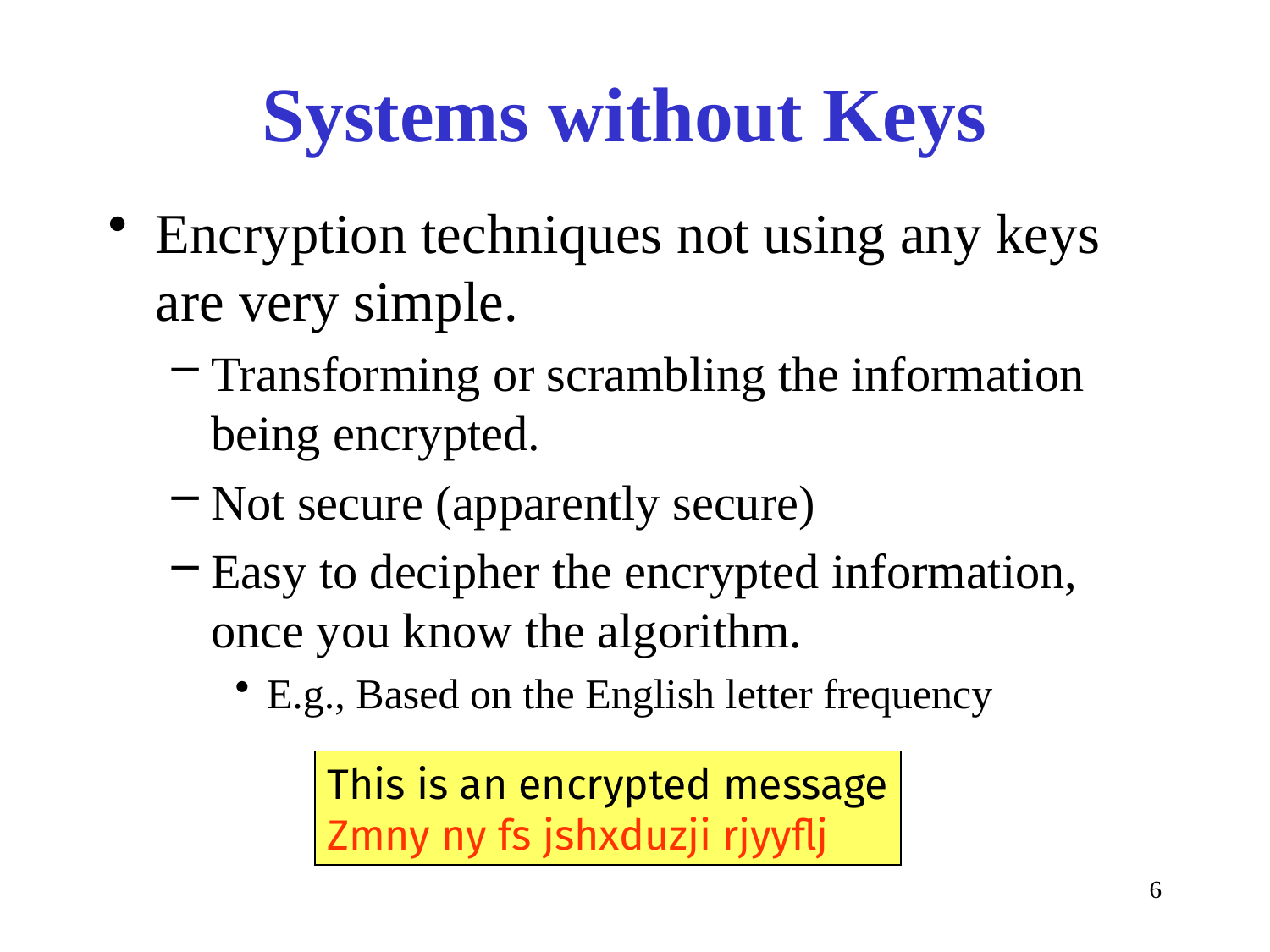

# Systems without Keys
Encryption techniques not using any keys are very simple.
Transforming or scrambling the information being encrypted.
Not secure (apparently secure)
Easy to decipher the encrypted information, once you know the algorithm.
E.g., Based on the English letter frequency
This is an encrypted message
Zmny ny fs jshxduzji rjyyflj
6